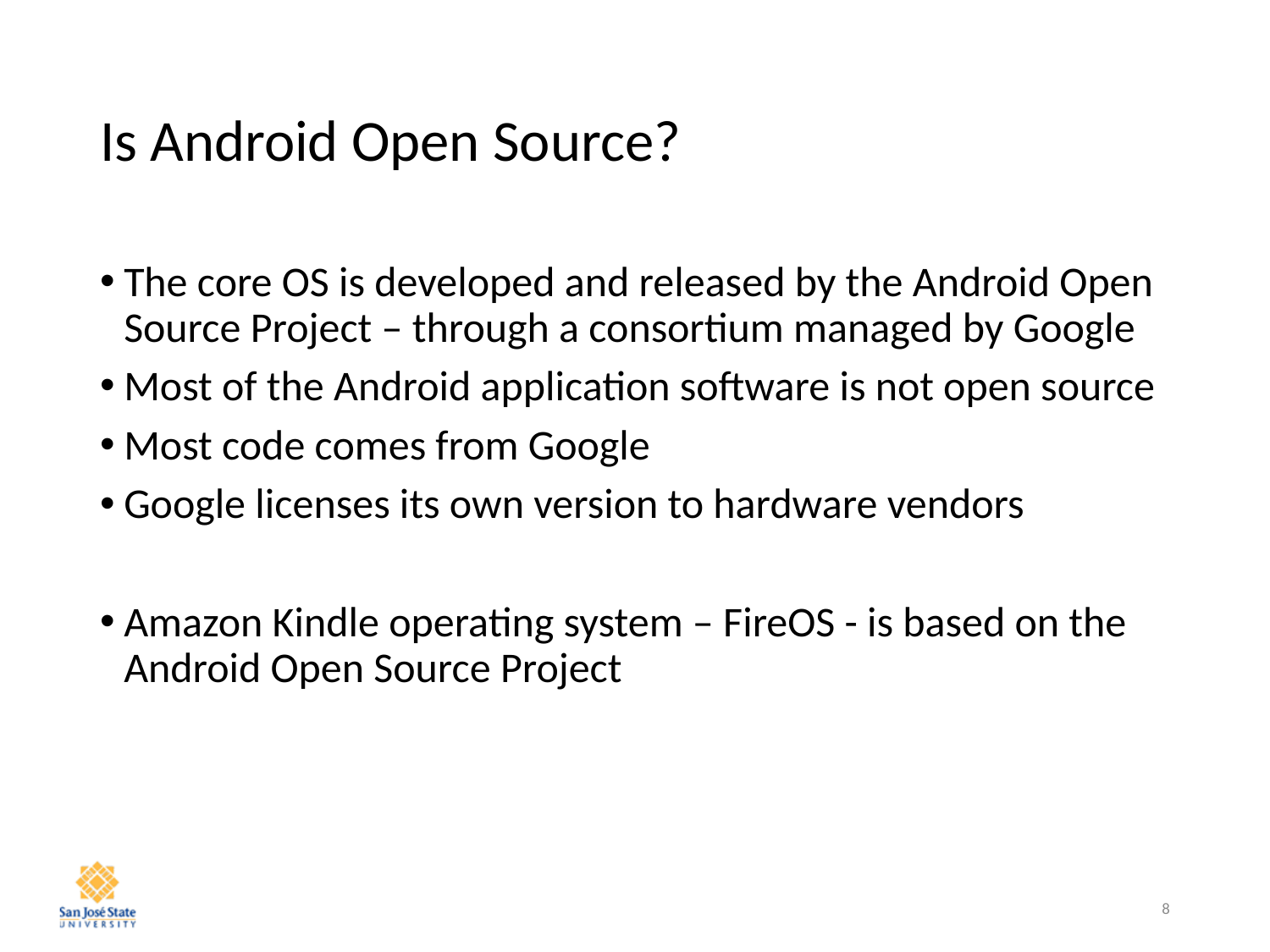

# Is Android Open Source?
The core OS is developed and released by the Android Open Source Project – through a consortium managed by Google
Most of the Android application software is not open source
Most code comes from Google
Google licenses its own version to hardware vendors

Amazon Kindle operating system – FireOS - is based on the Android Open Source Project
8